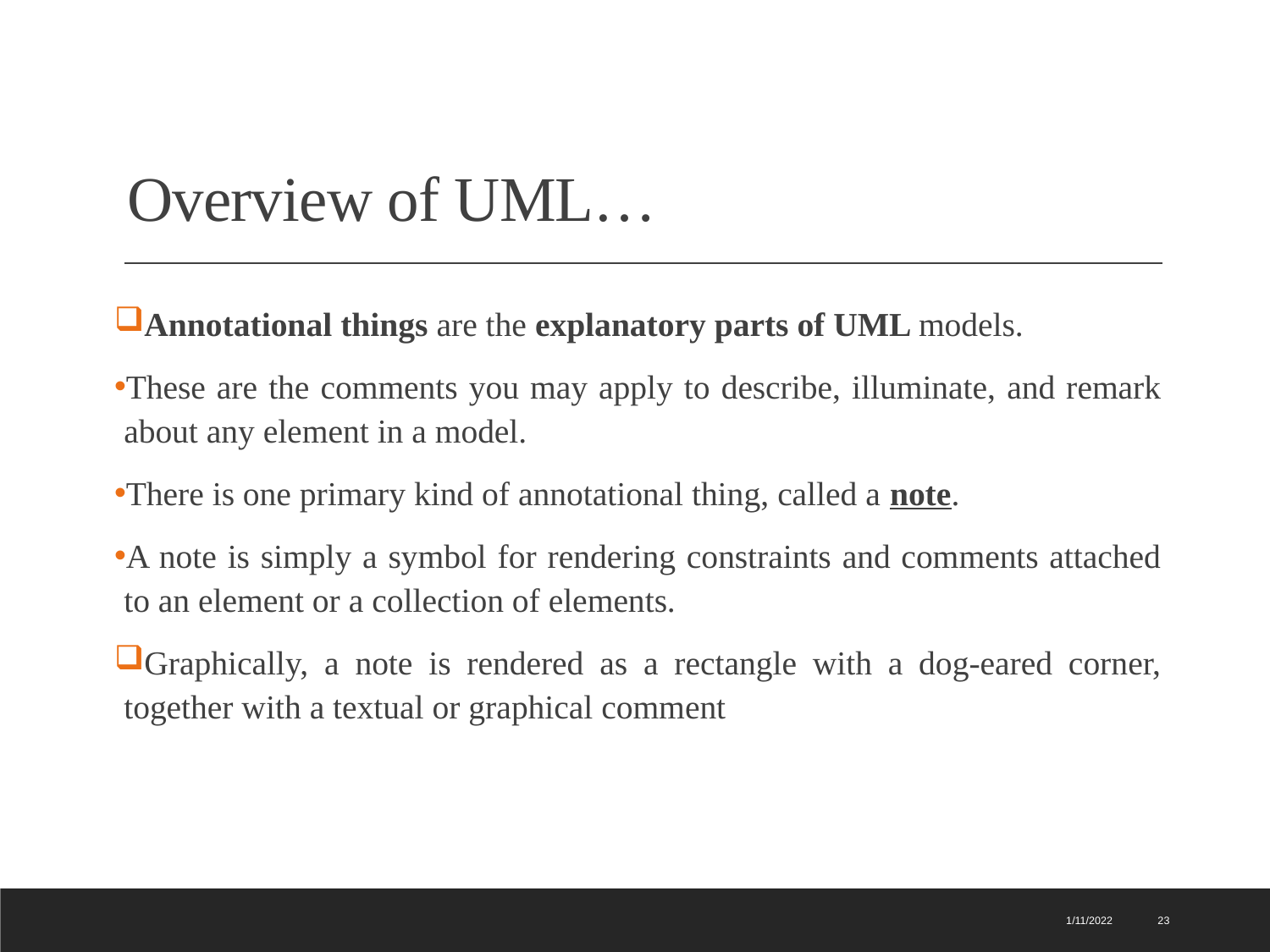

# Overview of UML…
Annotational things are the explanatory parts of UML models.
These are the comments you may apply to describe, illuminate, and remark about any element in a model.
There is one primary kind of annotational thing, called a note.
A note is simply a symbol for rendering constraints and comments attached to an element or a collection of elements.
Graphically, a note is rendered as a rectangle with a dog-eared corner, together with a textual or graphical comment

1/11/2022
23